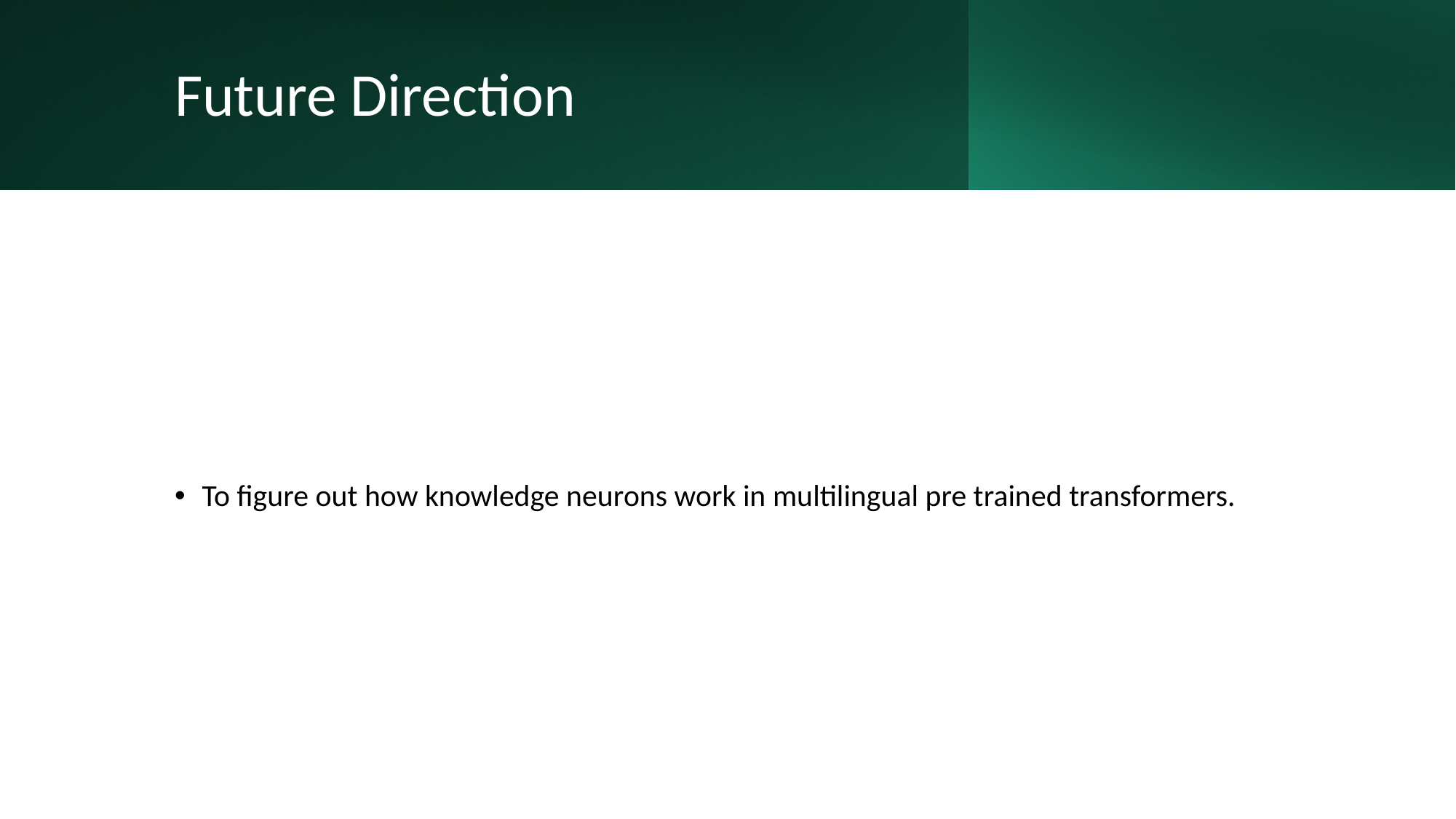

# Future Direction
To figure out how knowledge neurons work in multilingual pre trained transformers.